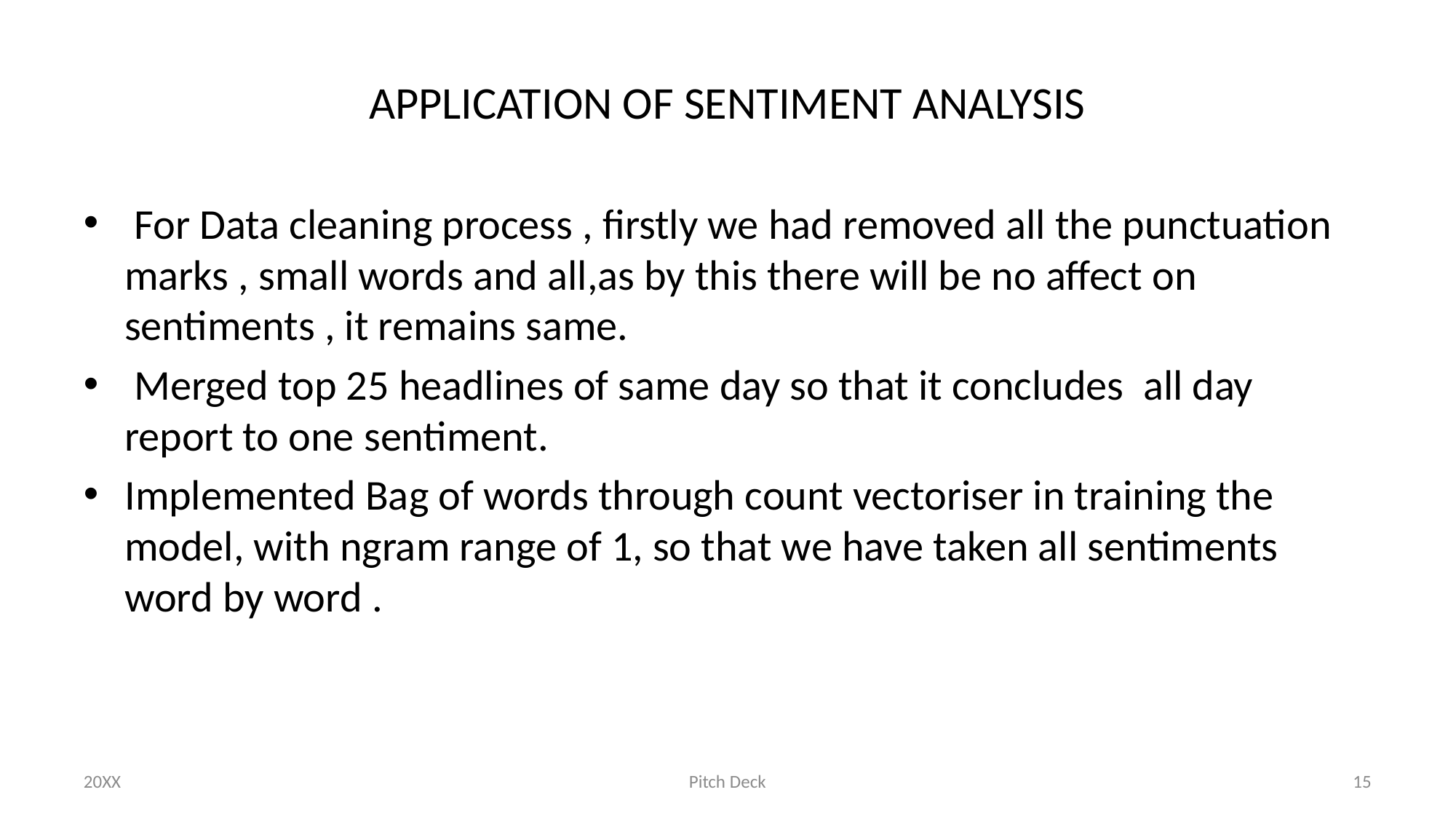

# APPLICATION OF SENTIMENT ANALYSIS
 For Data cleaning process , firstly we had removed all the punctuation marks , small words and all,as by this there will be no affect on sentiments , it remains same.
 Merged top 25 headlines of same day so that it concludes  all day report to one sentiment.
Implemented Bag of words through count vectoriser in training the model, with ngram range of 1, so that we have taken all sentiments word by word .

20XX
Pitch Deck
15